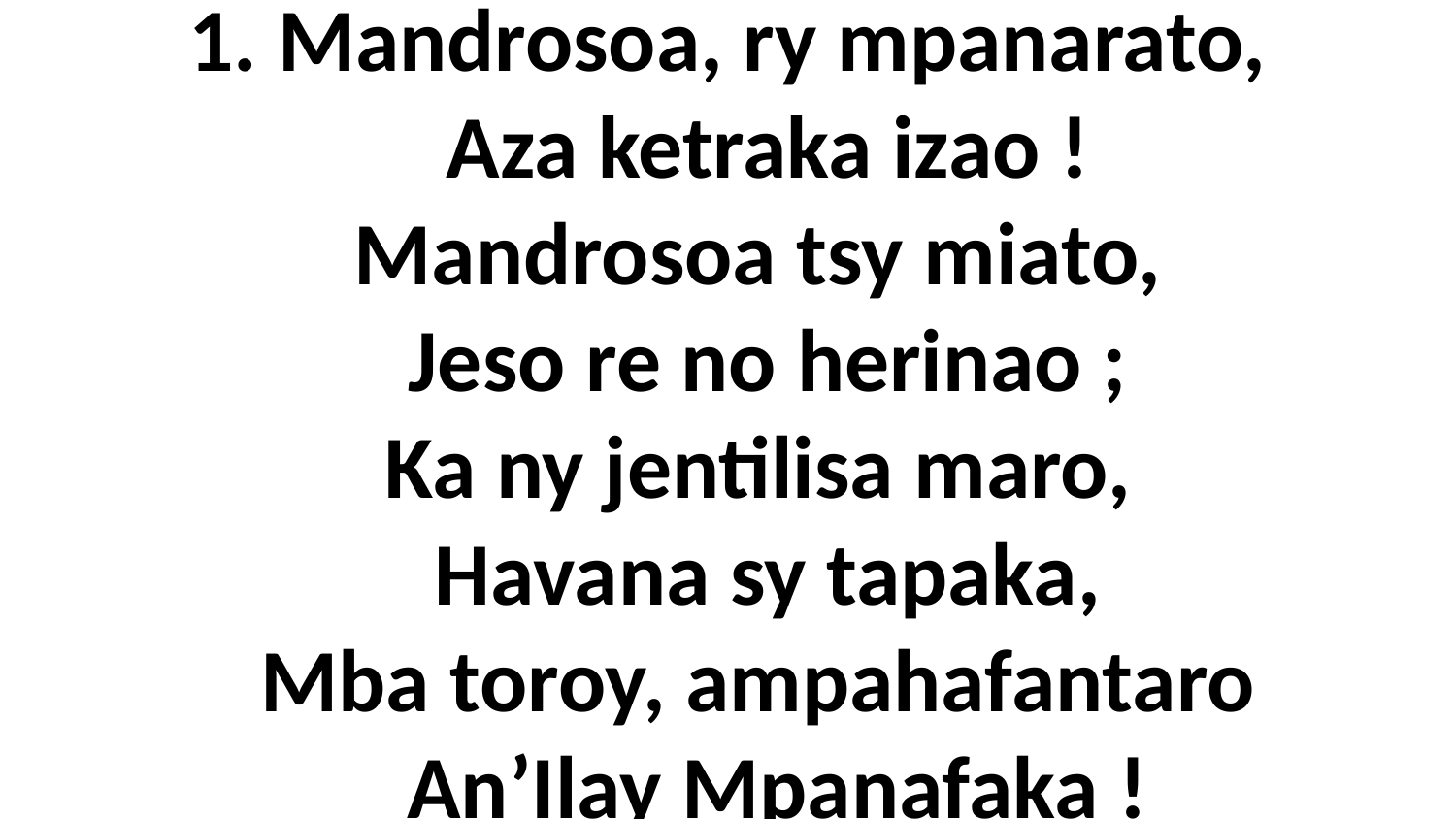

# 1. Mandrosoa, ry mpanarato, Aza ketraka izao ! Mandrosoa tsy miato, Jeso re no herinao ; Ka ny jentilisa maro, Havana sy tapaka, Mba toroy, ampahafantaro An’Ilay Mpanafaka !